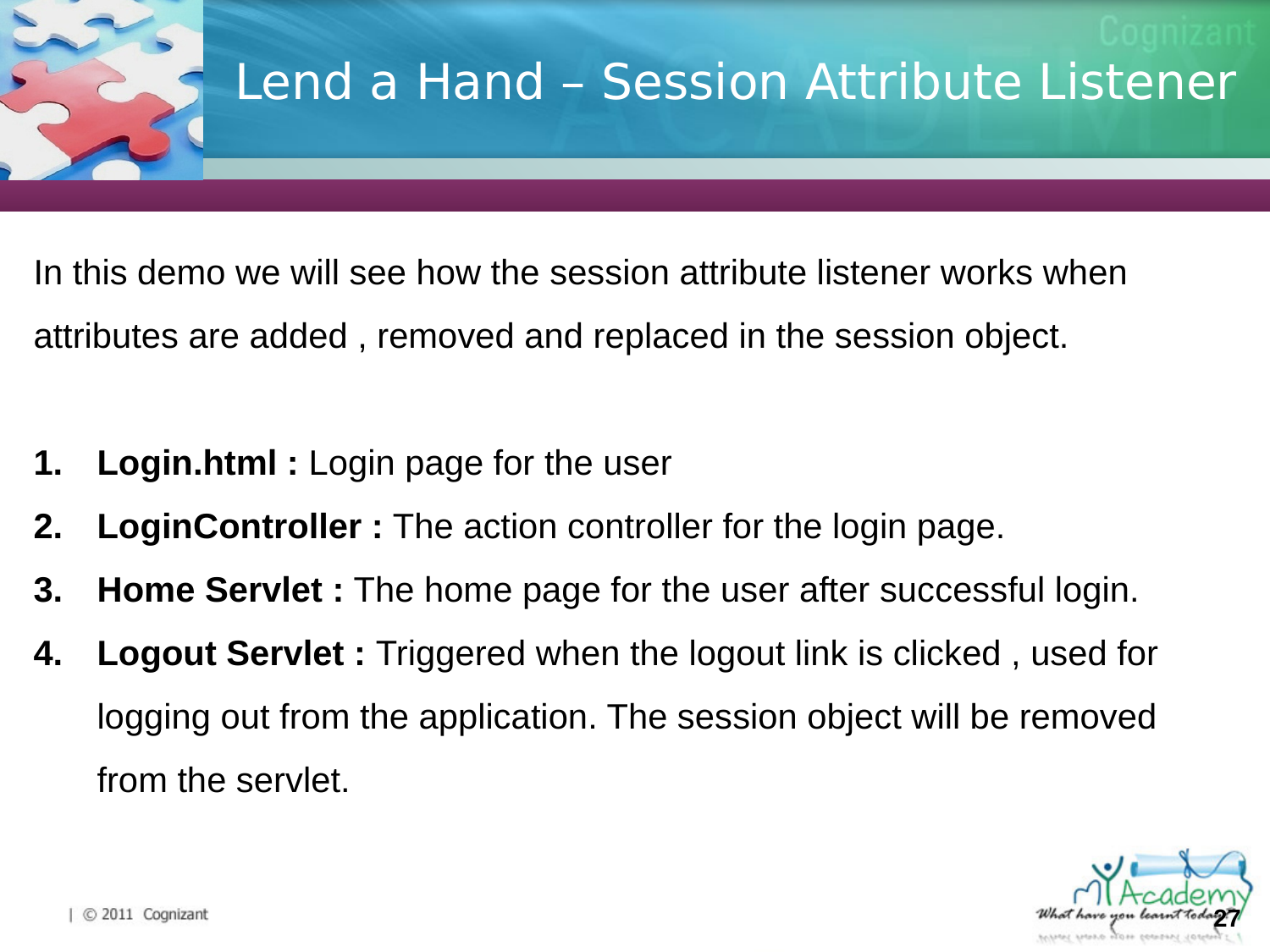

# Lend a Hand – Session Attribute Listener
In this demo we will see how the session attribute listener works when attributes are added , removed and replaced in the session object.

Login.html : Login page for the user
LoginController : The action controller for the login page.
Home Servlet : The home page for the user after successful login.
Logout Servlet : Triggered when the logout link is clicked , used for logging out from the application. The session object will be removed from the servlet.
27